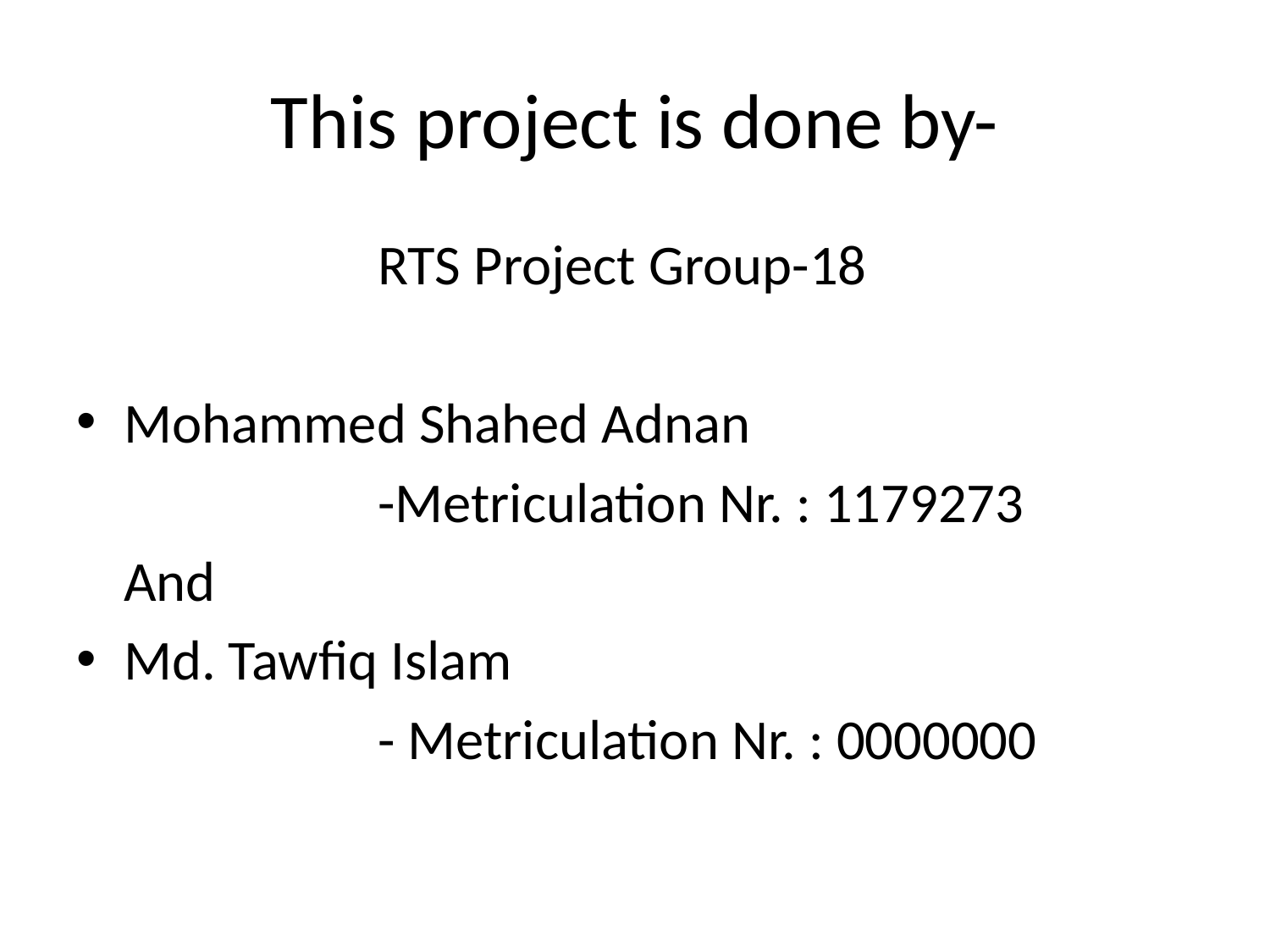

# This project is done by-
			RTS Project Group-18

Mohammed Shahed Adnan
			-Metriculation Nr. : 1179273
	And
Md. Tawfiq Islam
			- Metriculation Nr. : 0000000